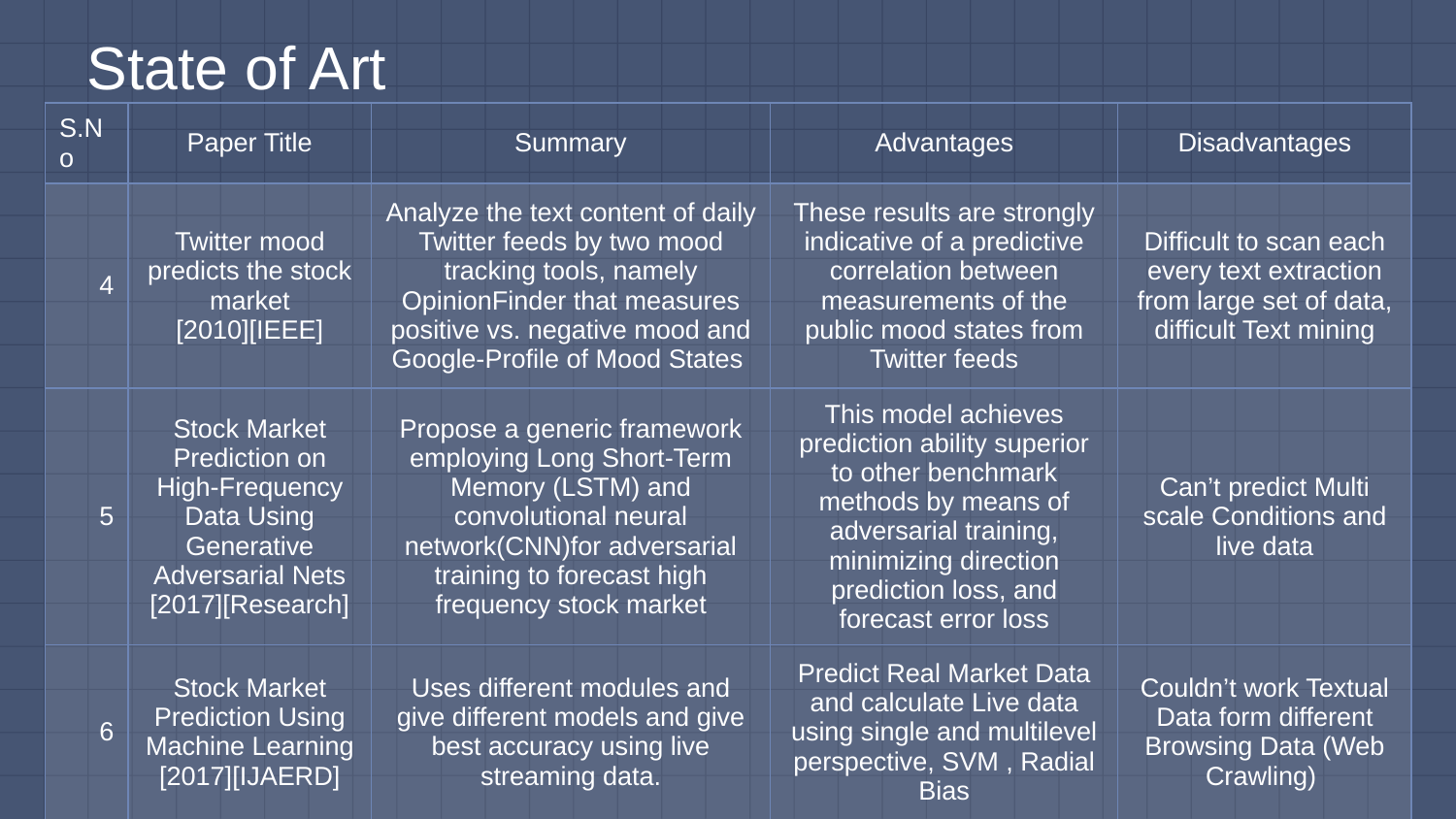

8
State of Art
| S.No | Paper Title | Summary | Advantages | Disadvantages |
| --- | --- | --- | --- | --- |
| 4 | Twitter mood predicts the stock market [2010][IEEE] | Analyze the text content of daily Twitter feeds by two mood tracking tools, namely OpinionFinder that measures positive vs. negative mood and Google-Proﬁle of Mood States | These results are strongly indicative of a predictive correlation between measurements of the public mood states from Twitter feeds | Difficult to scan each every text extraction from large set of data, difficult Text mining |
| 5 | Stock Market Prediction on High-Frequency Data Using Generative Adversarial Nets [2017][Research] | Propose a generic framework employing Long Short-Term Memory (LSTM) and convolutional neural network(CNN)for adversarial training to forecast high frequency stock market | This model achieves prediction ability superior to other benchmark methods by means of adversarial training, minimizing direction prediction loss, and forecast error loss | Can’t predict Multi scale Conditions and live data |
| 6 | Stock Market Prediction Using Machine Learning [2017][IJAERD] | Uses different modules and give different models and give best accuracy using live streaming data. | Predict Real Market Data and calculate Live data using single and multilevel perspective, SVM , Radial Bias | Couldn’t work Textual Data form different Browsing Data (Web Crawling) |